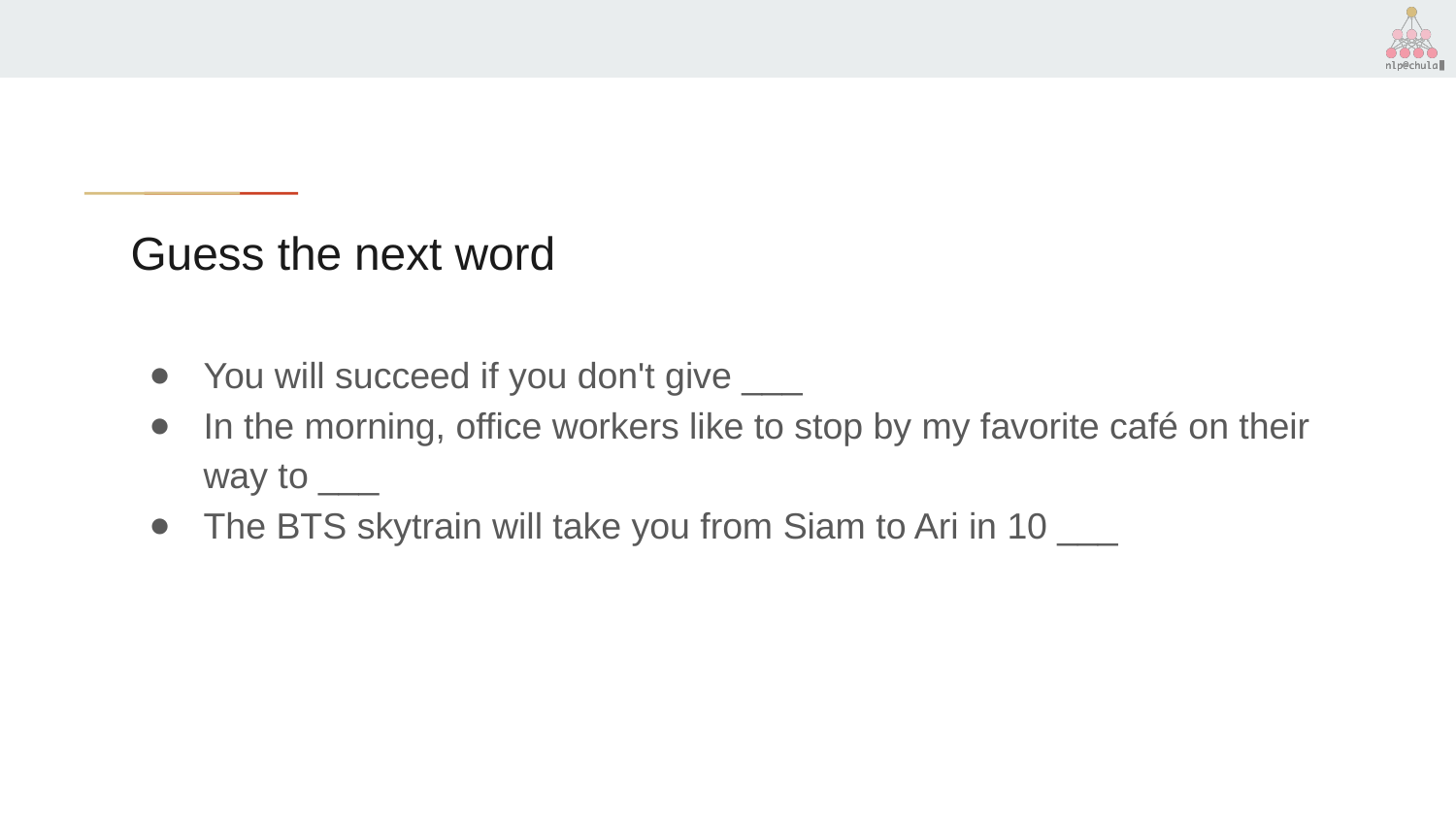

# Guess the next word
You will succeed if you don't give ___
In the morning, office workers like to stop by my favorite café on their way to ___
The BTS skytrain will take you from Siam to Ari in 10 ___